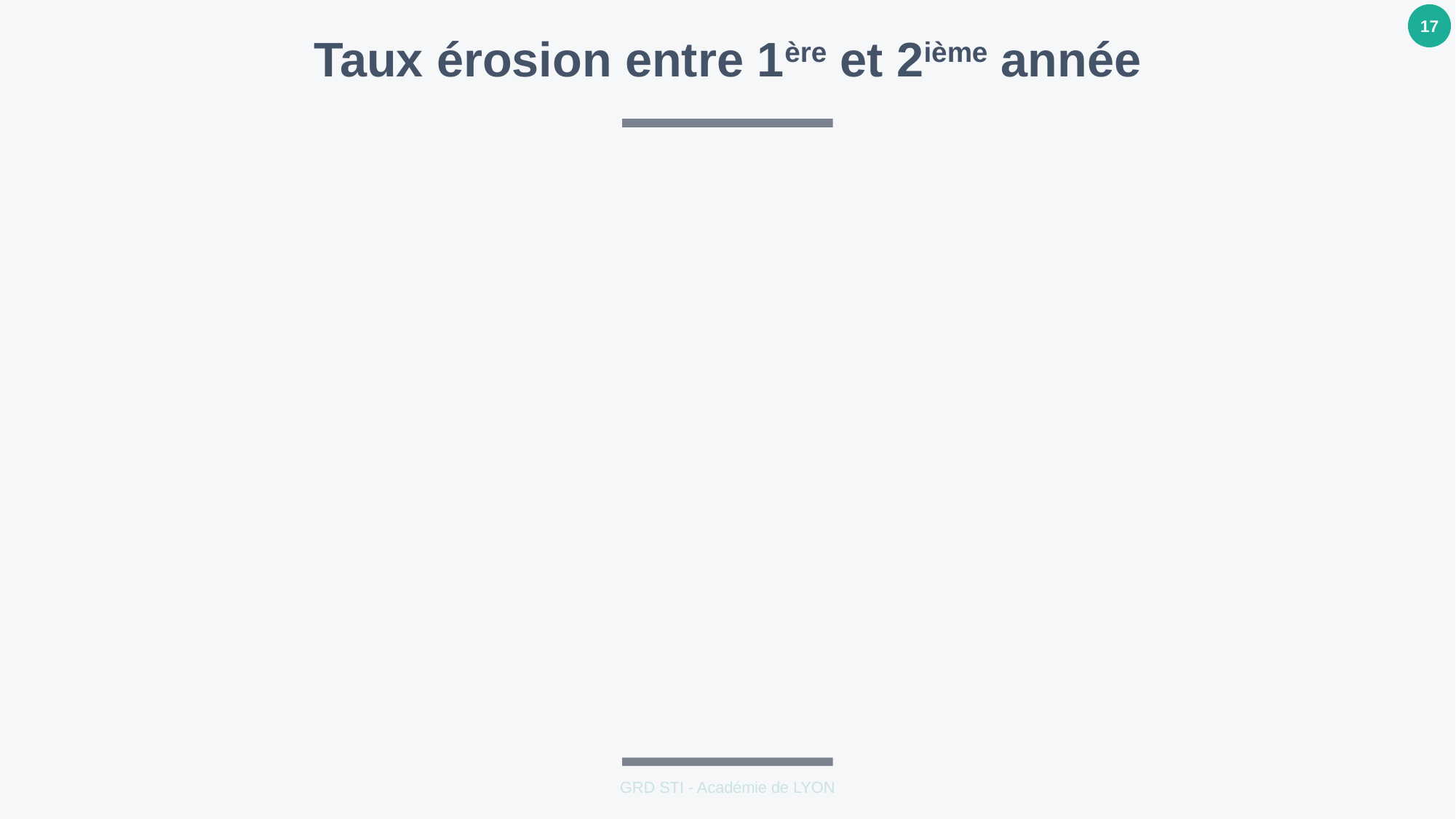

# Taux érosion entre 1ère et 2ième année
GRD STI - Académie de LYON